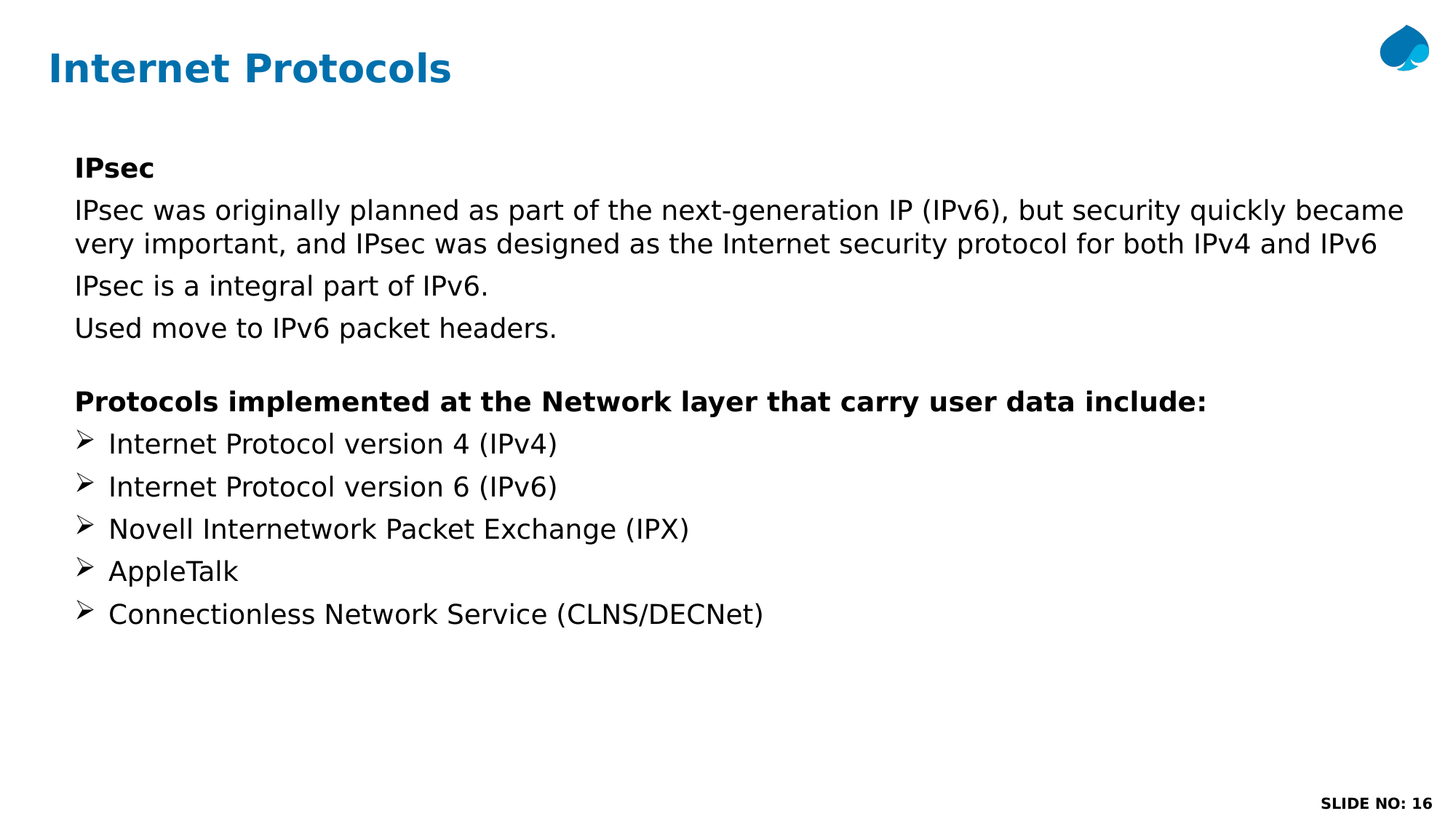

# Internet Protocols
IPsec
IPsec was originally planned as part of the next-generation IP (IPv6), but security quickly became very important, and IPsec was designed as the Internet security protocol for both IPv4 and IPv6
IPsec is a integral part of IPv6.
Used move to IPv6 packet headers.

Protocols implemented at the Network layer that carry user data include:
Internet Protocol version 4 (IPv4)
Internet Protocol version 6 (IPv6)
Novell Internetwork Packet Exchange (IPX)
AppleTalk
Connectionless Network Service (CLNS/DECNet)
SLIDE NO: 16